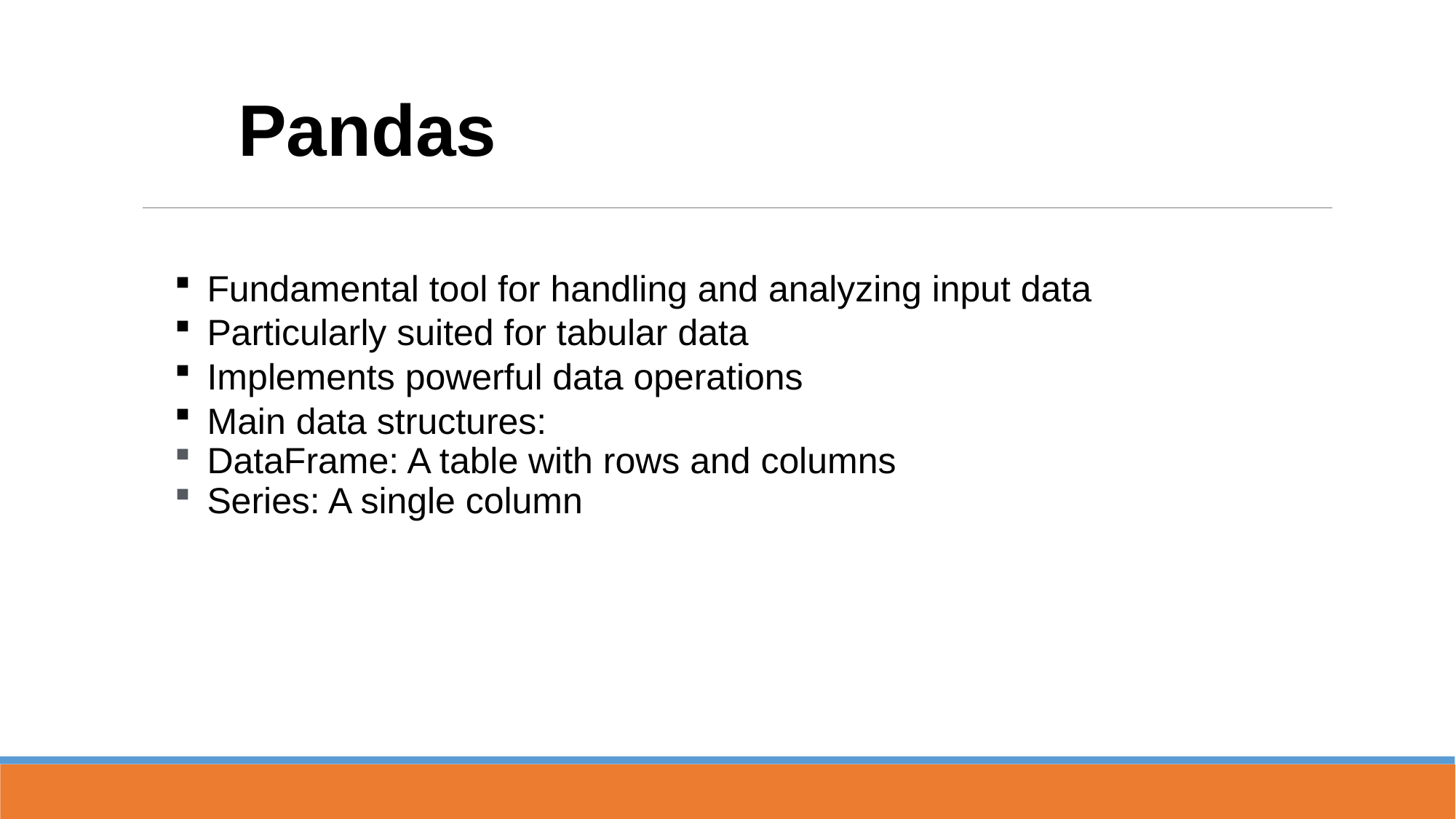

# Pandas
Fundamental tool for handling and analyzing input data
Particularly suited for tabular data
Implements powerful data operations
Main data structures:
DataFrame: A table with rows and columns
Series: A single column